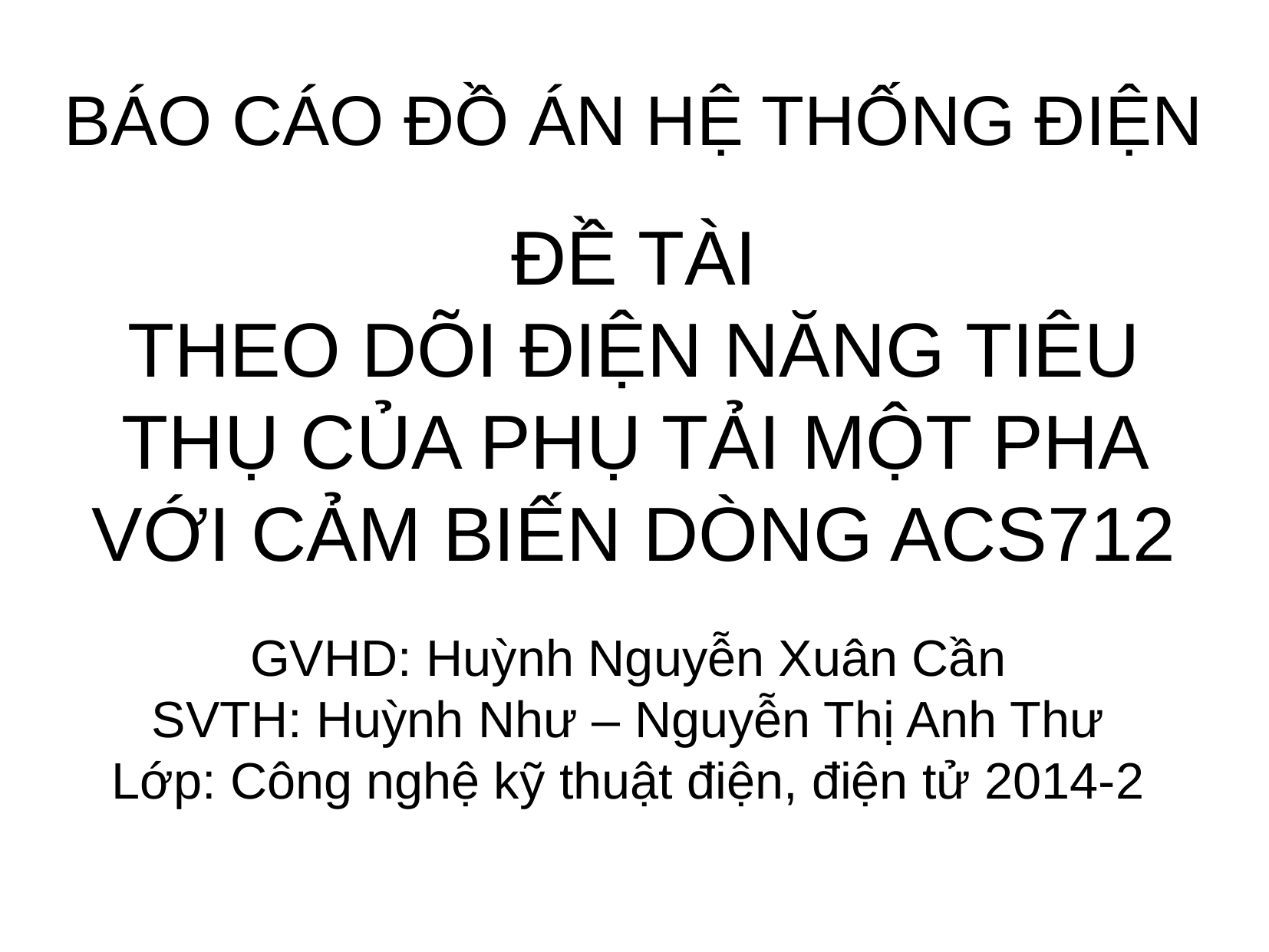

BÁO CÁO ĐỒ ÁN HỆ THỐNG ĐIỆN
ĐỀ TÀI
THEO DÕI ĐIỆN NĂNG TIÊU THỤ CỦA PHỤ TẢI MỘT PHA VỚI CẢM BIẾN DÒNG ACS712
GVHD: Huỳnh Nguyễn Xuân Cần
SVTH: Huỳnh Như – Nguyễn Thị Anh Thư
Lớp: Công nghệ kỹ thuật điện, điện tử 2014-2